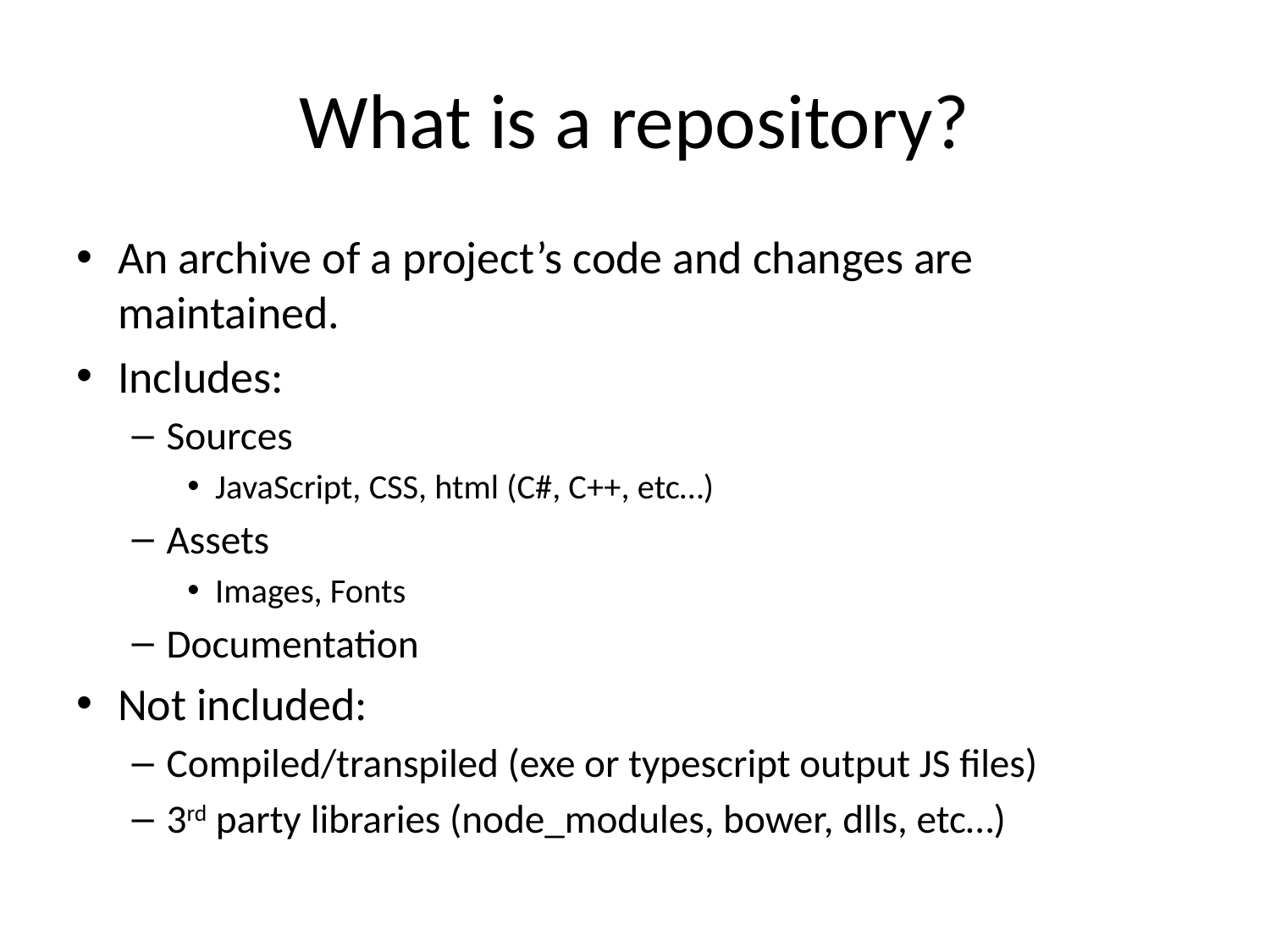

# What is a repository?
An archive of a project’s code and changes are maintained.
Includes:
Sources
JavaScript, CSS, html (C#, C++, etc…)
Assets
Images, Fonts
Documentation
Not included:
Compiled/transpiled (exe or typescript output JS files)
3rd party libraries (node_modules, bower, dlls, etc…)